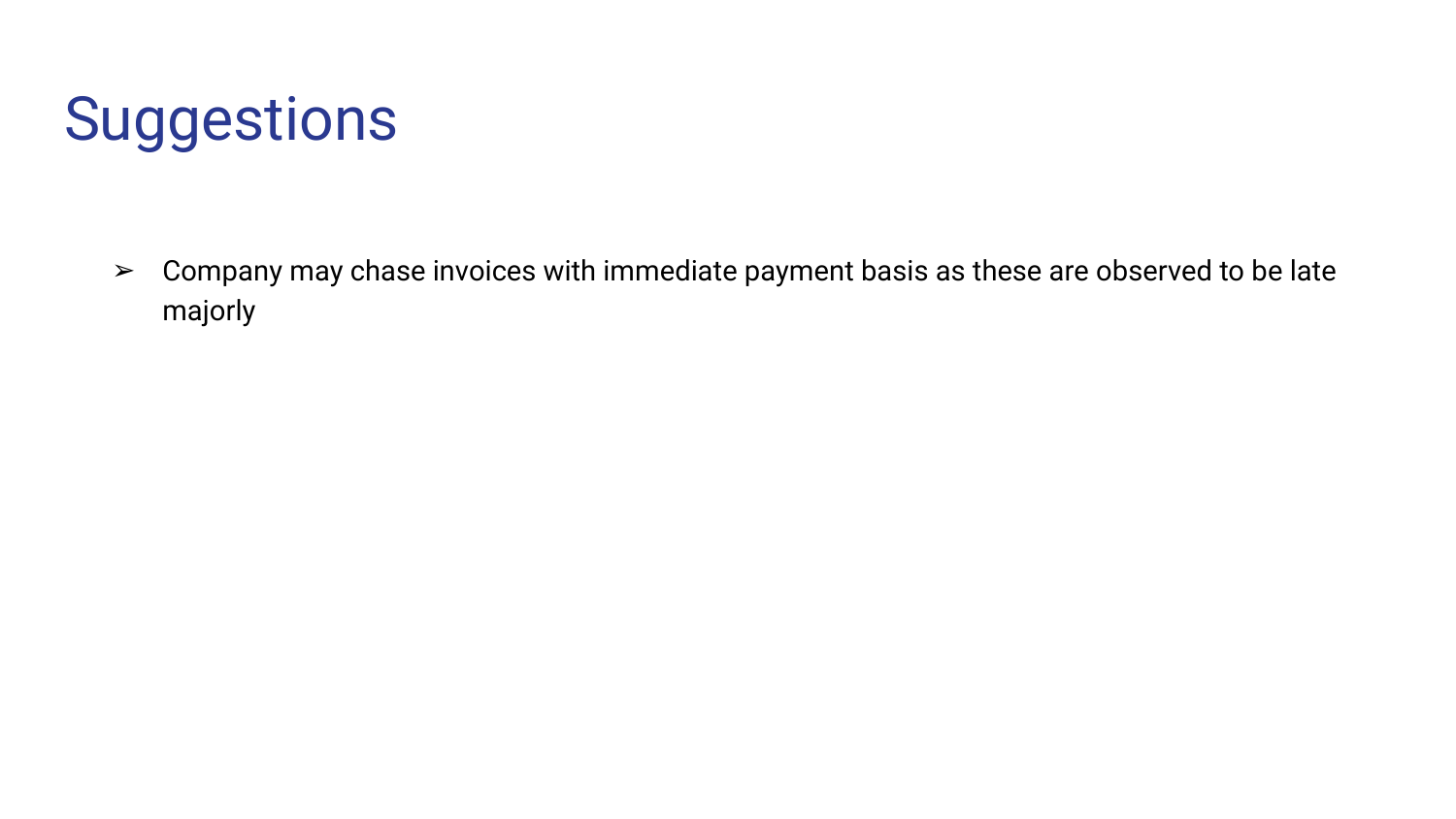

# Suggestions
Challenge 1
Company may chase invoices with immediate payment basis as these are observed to be late majorly